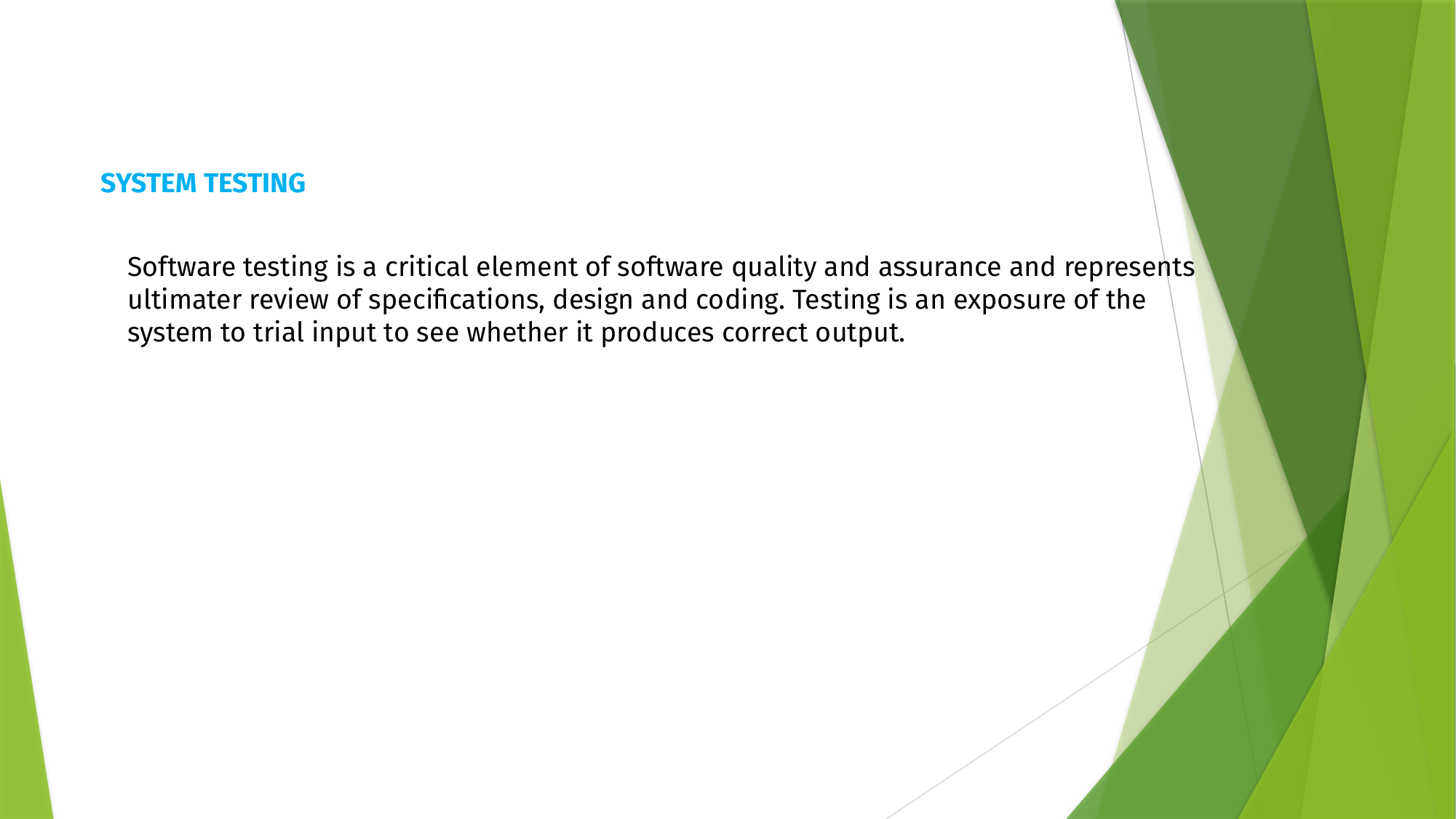

SYSTEM TESTING
Software testing is a critical element of software quality and assurance and represents
ultimater review of specifications, design and coding. Testing is an exposure of the
system to trial input to see whether it produces correct output.